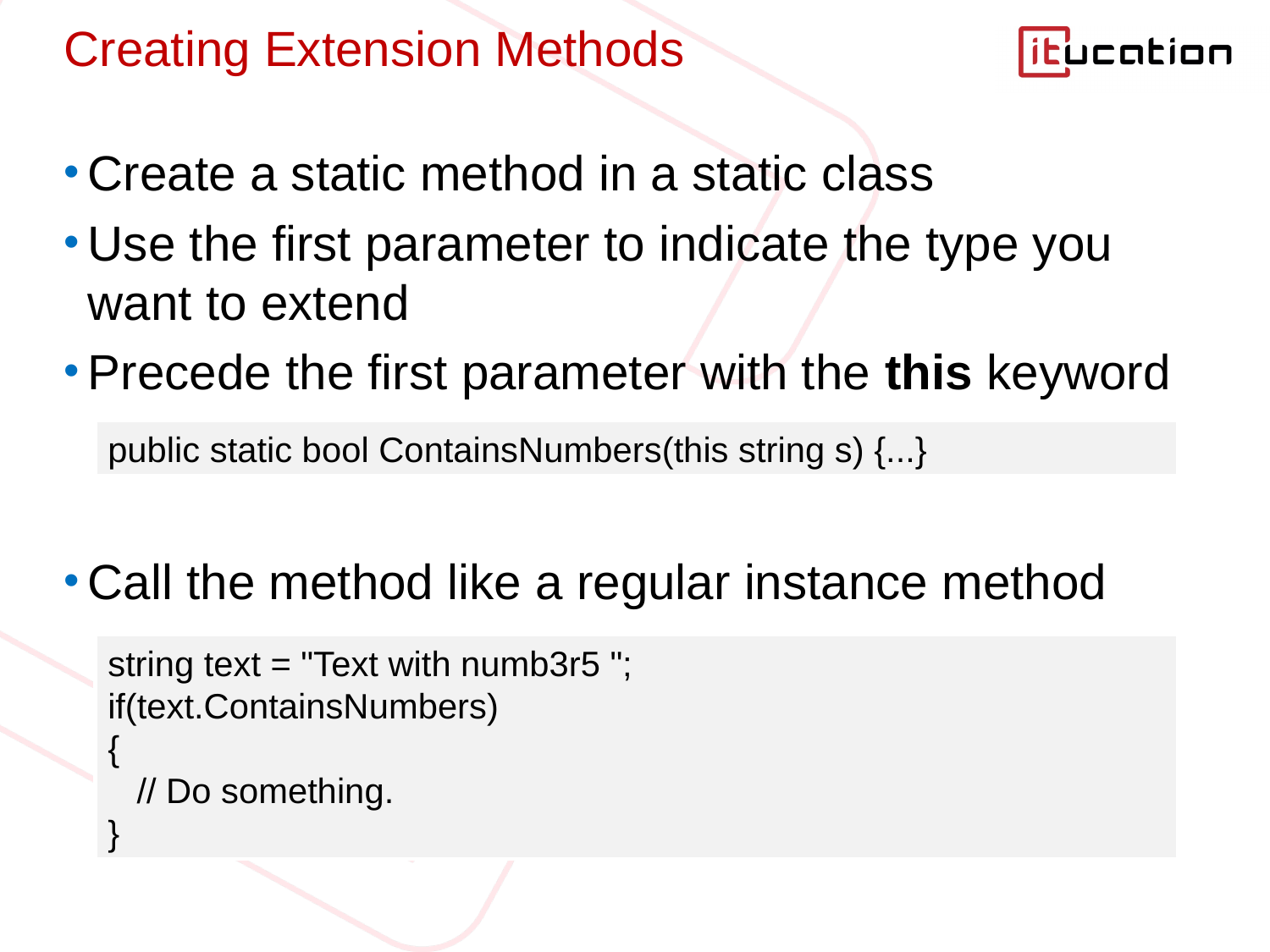

# Creating Extension Methods
Create a static method in a static class
Use the first parameter to indicate the type you want to extend
Precede the first parameter with the this keyword

Call the method like a regular instance method

public static bool ContainsNumbers(this string s) {...}
string text = "Text with numb3r5 ";
if(text.ContainsNumbers)
{
   // Do something.
}